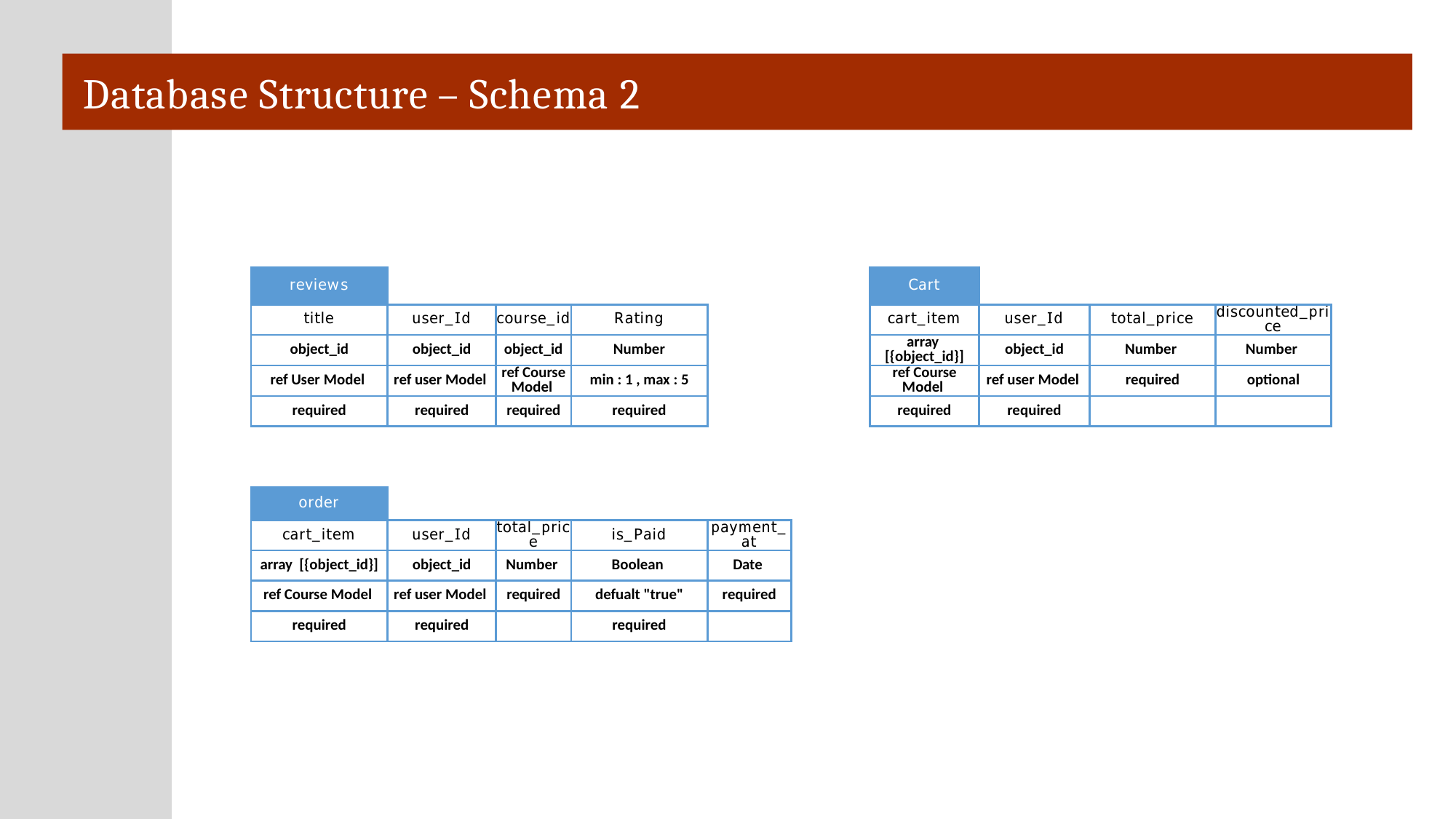

# Database Structure – Schema 2
| reviews |  |  |  |  |  | Cart |  |  |  |
| --- | --- | --- | --- | --- | --- | --- | --- | --- | --- |
| title | user\_Id | course\_id | Rating |  |  | cart\_item | user\_Id | total\_price | discounted\_price |
| object\_id | object\_id | object\_id | Number |  |  | array [{object\_id}] | object\_id | Number | Number |
| ref User Model | ref user Model | ref Course Model | min : 1 , max : 5 |  |  | ref Course Model | ref user Model | required | optional |
| required | required | required | required |  |  | required | required |  |  |
|  |  |  |  |  |  |  |  |  |  |
|  |  |  |  |  |  |  |  |  |  |
| order |  |  |  |  |  |  |  |  |  |
| cart\_item | user\_Id | total\_price | is\_Paid | payment\_at |  |  |  |  |  |
| array [{object\_id}] | object\_id | Number | Boolean | Date |  |  |  |  |  |
| ref Course Model | ref user Model | required | defualt "true" | required |  |  |  |  |  |
| required | required |  | required |  |  |  |  |  |  |
|  |  |  |  |  |  |  |  |  |  |